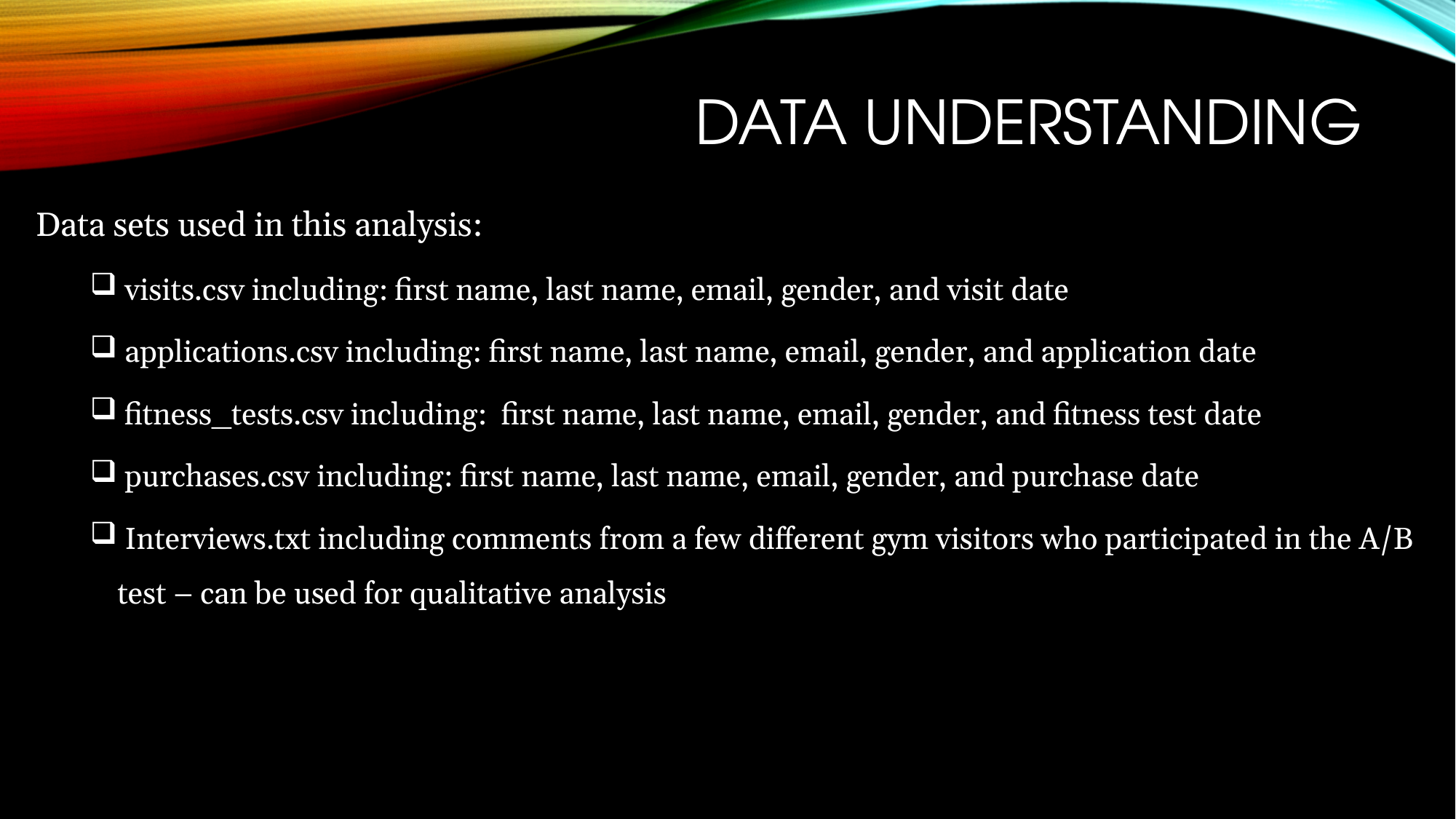

# Data Understanding
Data sets used in this analysis:
 visits.csv including: first name, last name, email, gender, and visit date
 applications.csv including: first name, last name, email, gender, and application date
 fitness_tests.csv including:  first name, last name, email, gender, and fitness test date
 purchases.csv including: first name, last name, email, gender, and purchase date
 Interviews.txt including comments from a few different gym visitors who participated in the A/B test – can be used for qualitative analysis